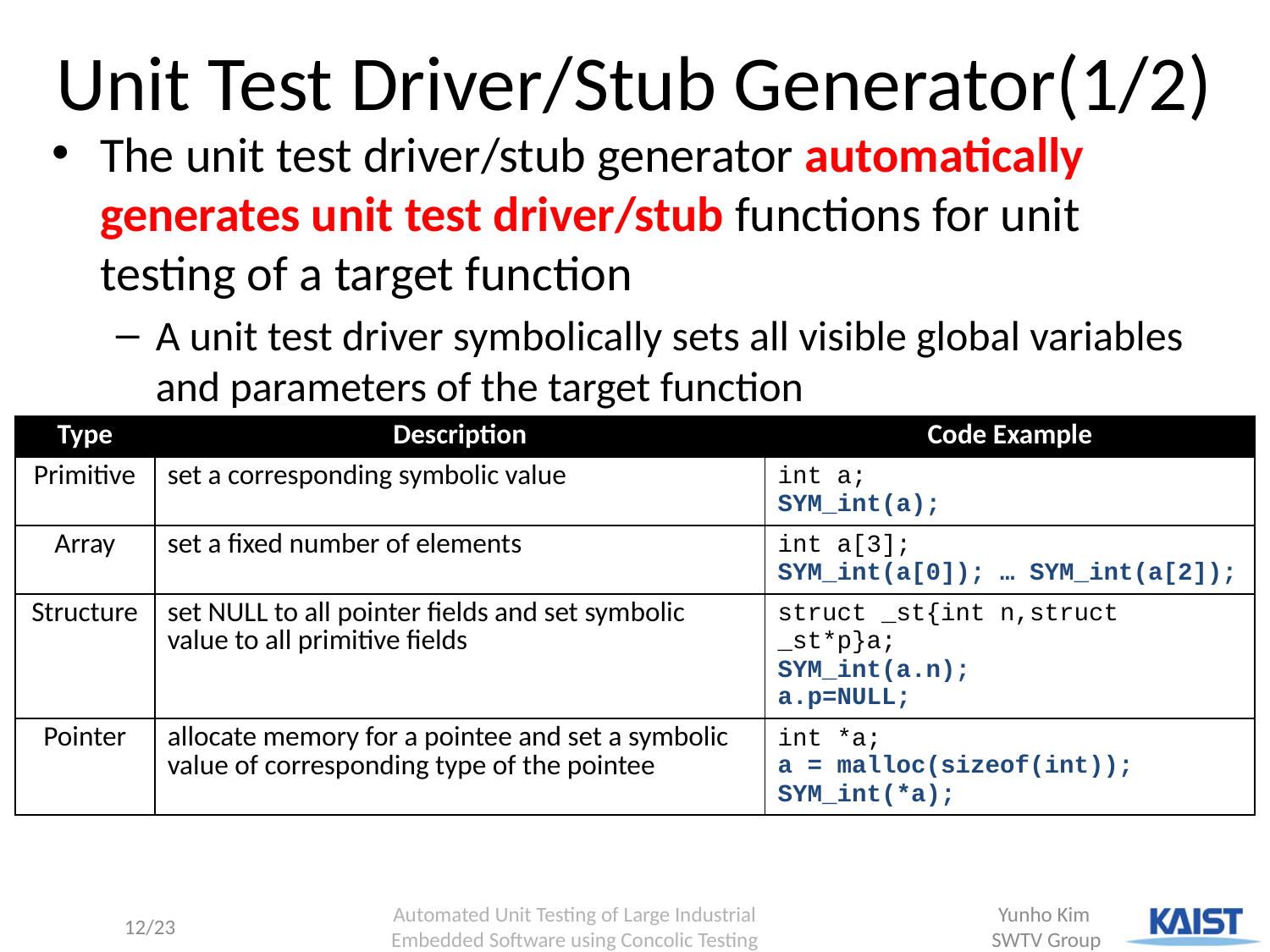

# Unit Test Driver/Stub Generator(1/2)
The unit test driver/stub generator automatically generates unit test driver/stub functions for unit testing of a target function
A unit test driver symbolically sets all visible global variables and parameters of the target function

The test driver/stub generator replaces sub-functions invoked by the target function with symbolic stub functions

| Type | Description | Code Example |
| --- | --- | --- |
| Primitive | set a corresponding symbolic value | int a; SYM\_int(a); |
| Array | set a fixed number of elements | int a[3]; SYM\_int(a[0]); … SYM\_int(a[2]); |
| Structure | set NULL to all pointer fields and set symbolic value to all primitive fields | struct \_st{int n,struct \_st\*p}a; SYM\_int(a.n); a.p=NULL; |
| Pointer | allocate memory for a pointee and set a symbolic value of corresponding type of the pointee | int \*a; a = malloc(sizeof(int)); SYM\_int(\*a); |
 Automated Unit Testing of Large Industrial
Embedded Software using Concolic Testing
12/23
Yunho Kim
SWTV Group